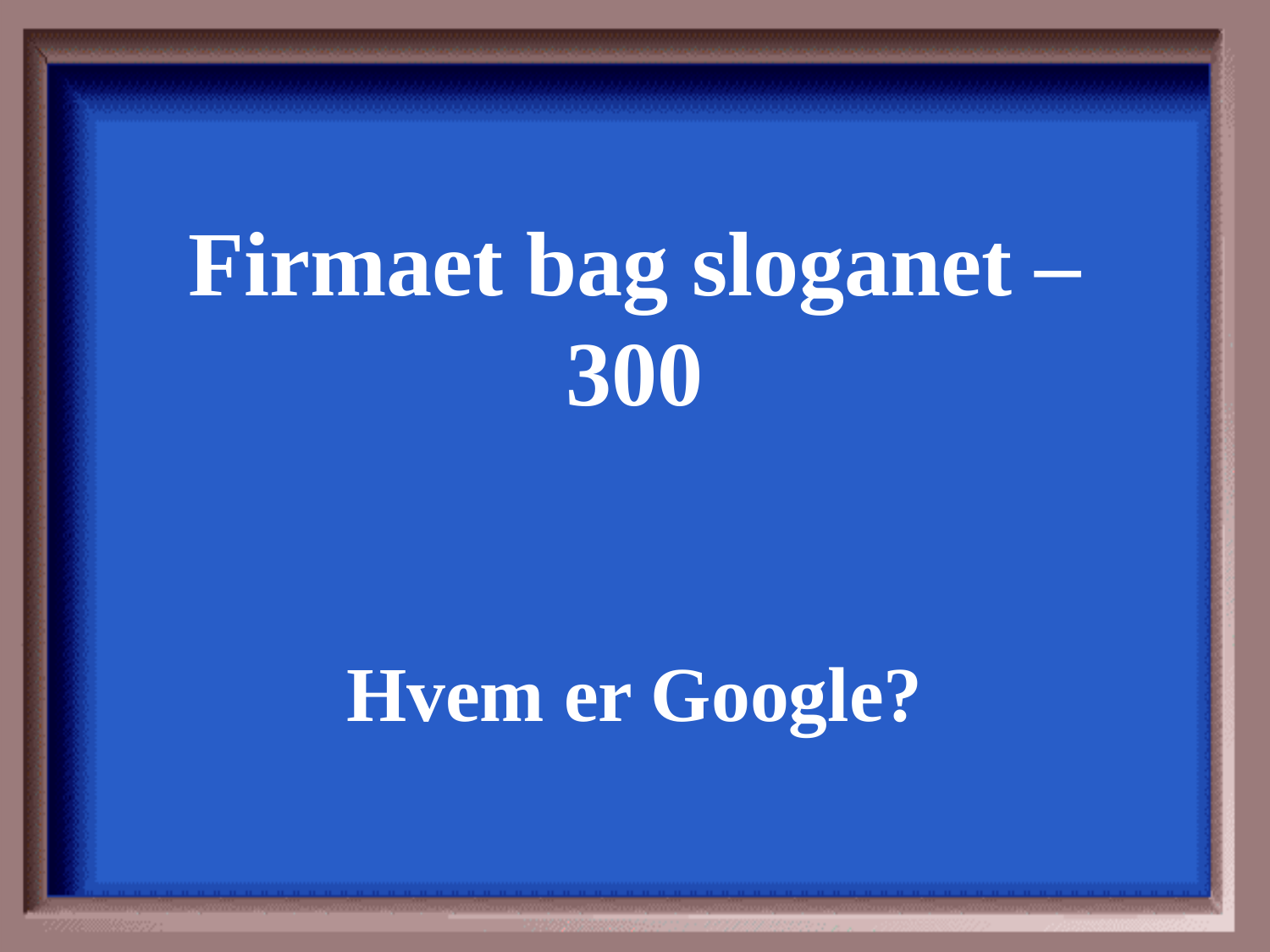

Firmaet bag sloganet – 300
Hvem er Google?